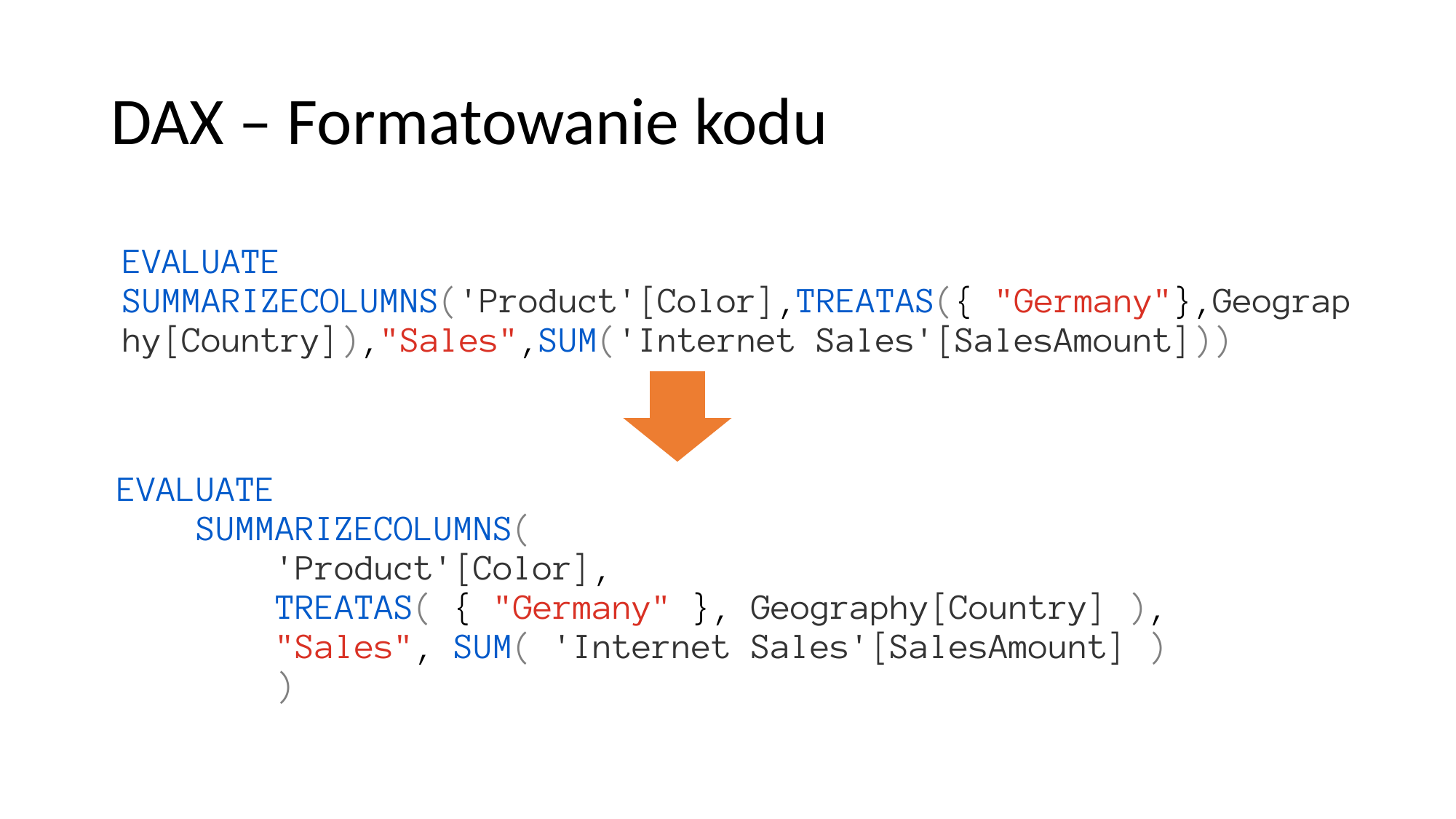

# DAX – Formatowanie kodu
EVALUATE SUMMARIZECOLUMNS('Product'[Color],TREATAS({ "Germany"},Geography[Country]),"Sales",SUM('Internet Sales'[SalesAmount]))

EVALUATE
    SUMMARIZECOLUMNS(
        'Product'[Color],
        TREATAS( { "Germany" }, Geography[Country] ),
        "Sales", SUM( 'Internet Sales'[SalesAmount] )
        )